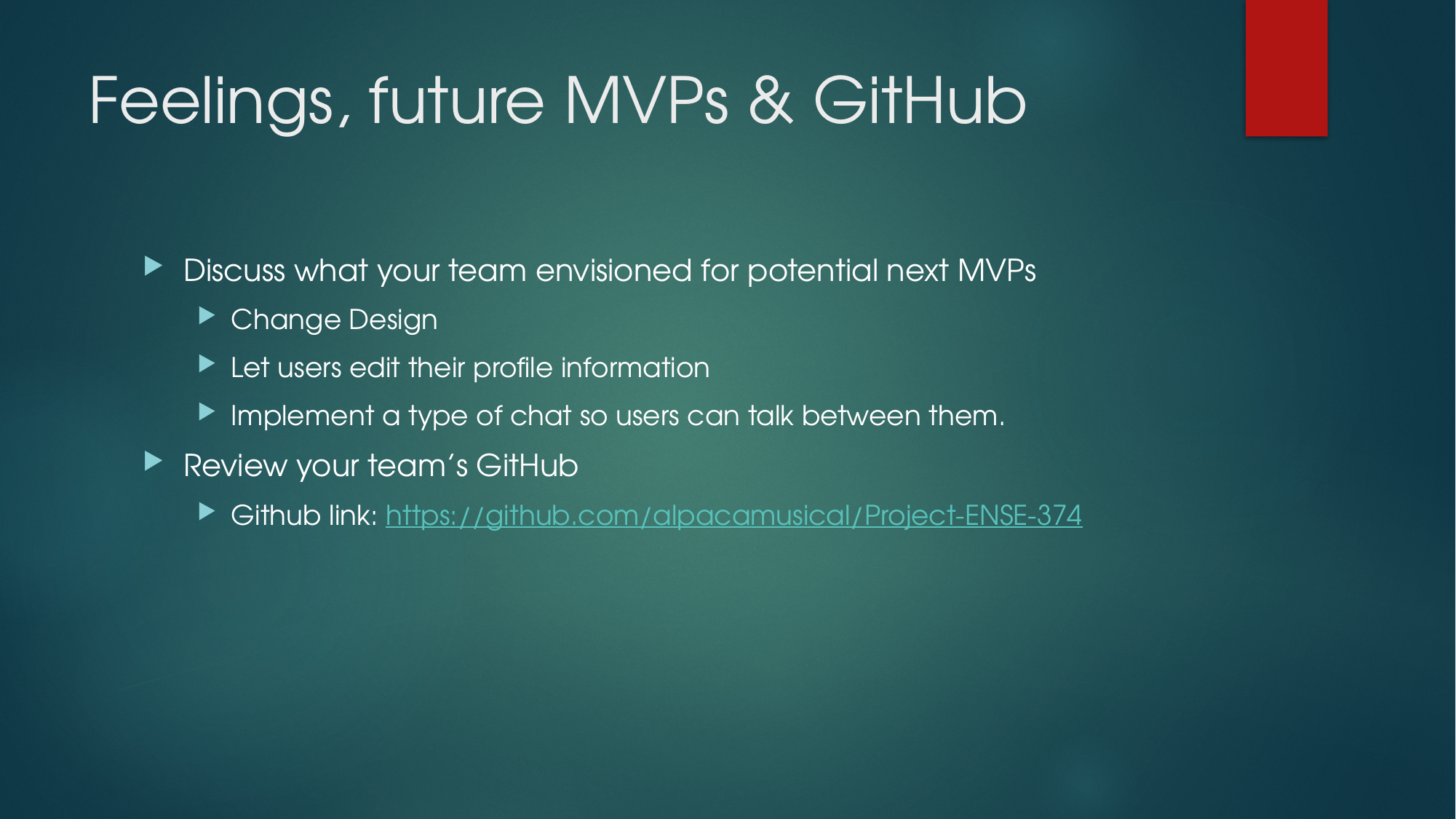

# Feelings, future MVPs & GitHub
Discuss what your team envisioned for potential next MVPs
Change Design
Let users edit their profile information
Implement a type of chat so users can talk between them.
Review your team’s GitHub
Github link: https://github.com/alpacamusical/Project-ENSE-374